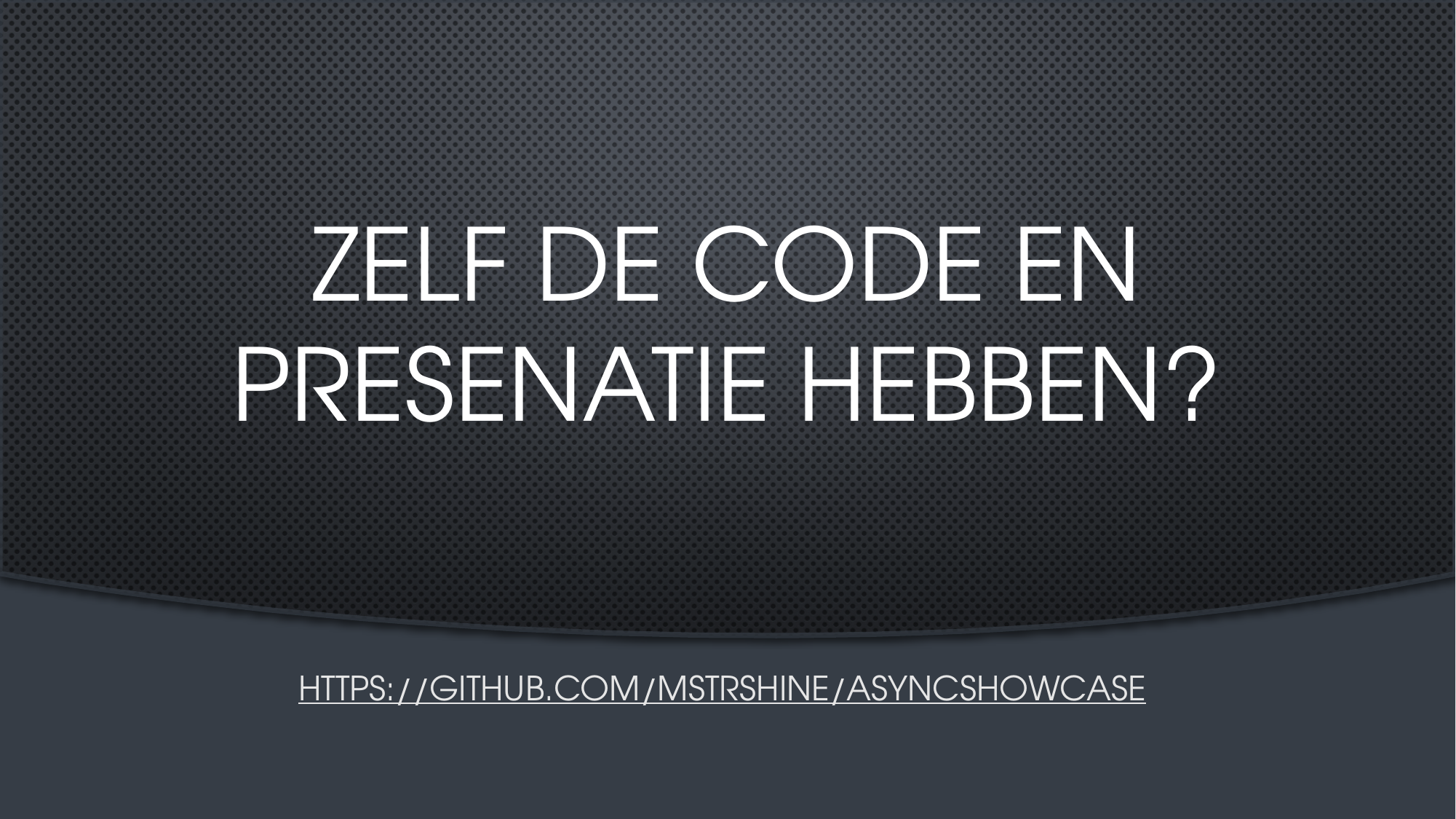

# Zelf de code en presenatie hebben?
https://github.com/MstrShine/AsyncShowcase